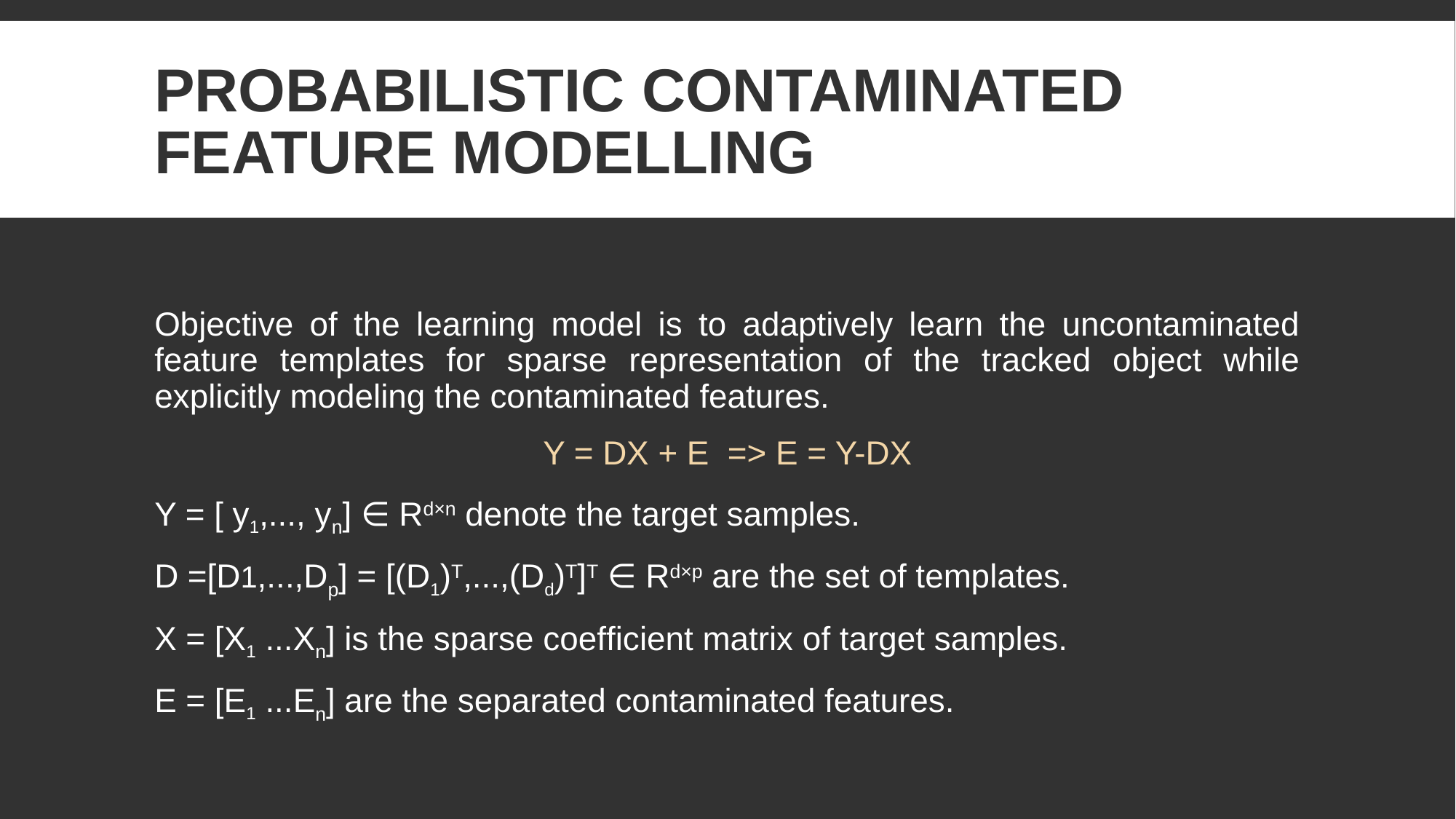

# Probabilistic contaminated feature modelling

Objective of the learning model is to adaptively learn the uncontaminated feature templates for sparse representation of the tracked object while explicitly modeling the contaminated features.
Y = DX + E  => E = Y-DX
Y = [ y1,..., yn] ∈ Rd×n denote the target samples.
D =[D1,...,Dp] = [(D1)T,...,(Dd)T]T ∈ Rd×p are the set of templates.
X = [X1 ...Xn] is the sparse coefﬁcient matrix of target samples.
E = [E1 ...En] are the separated contaminated features.